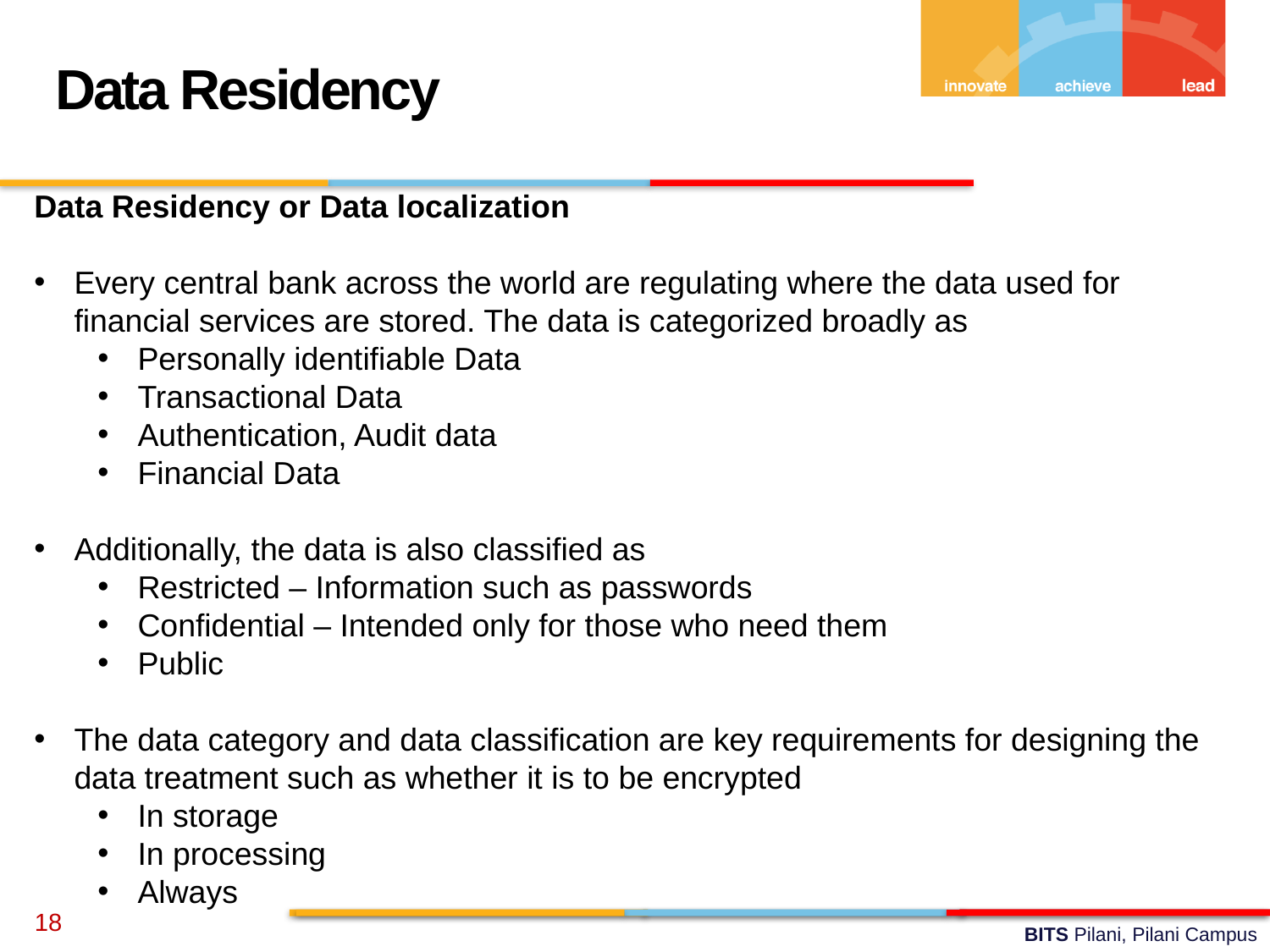

Data Residency
Data Residency or Data localization

Every central bank across the world are regulating where the data used for financial services are stored. The data is categorized broadly as
Personally identifiable Data
Transactional Data
Authentication, Audit data
Financial Data

Additionally, the data is also classified as
Restricted – Information such as passwords
Confidential – Intended only for those who need them
Public

The data category and data classification are key requirements for designing the data treatment such as whether it is to be encrypted
In storage
In processing
Always
18